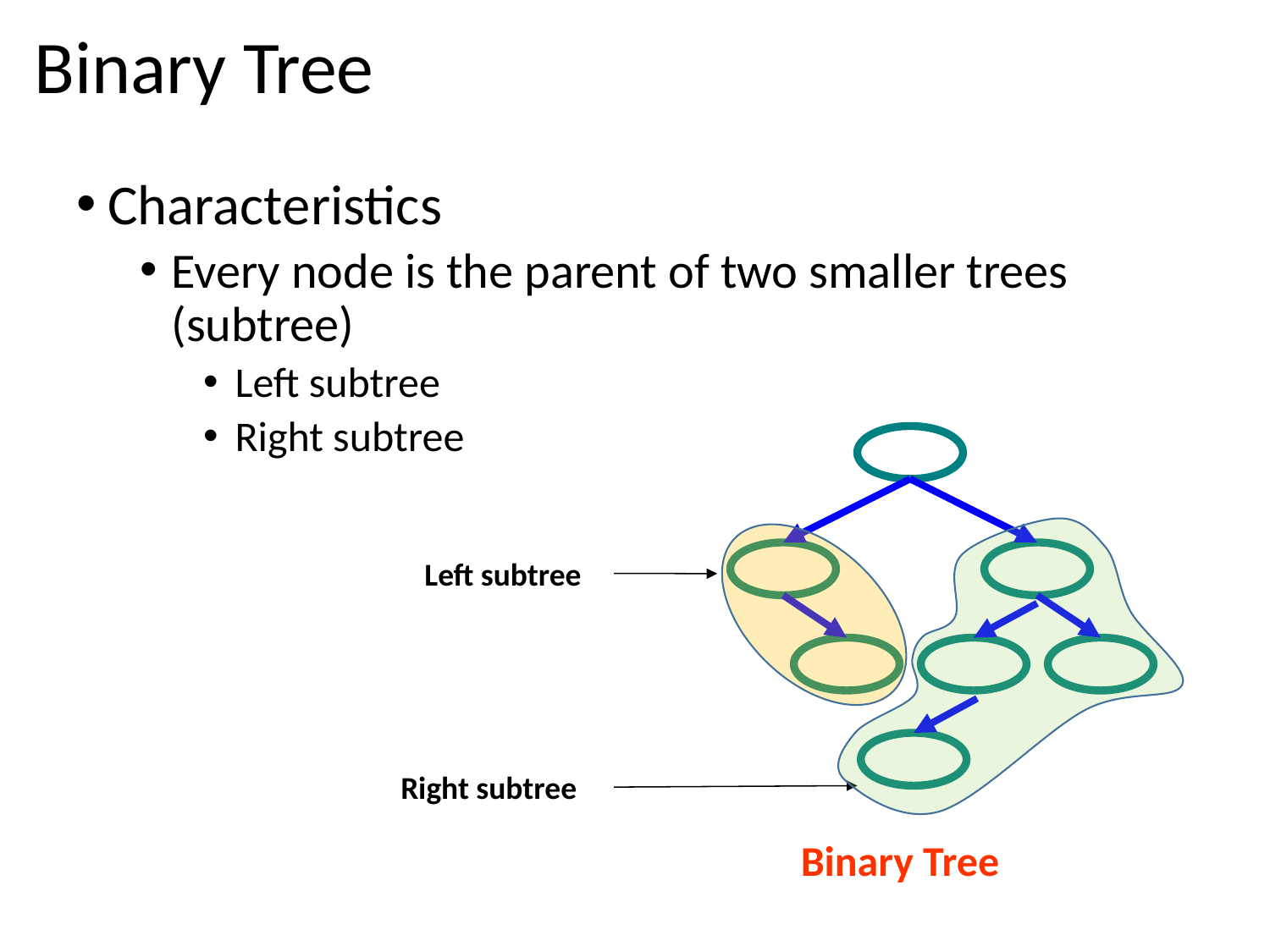

# Binary Tree
Characteristics
Every node is the parent of two smaller trees (subtree)
Left subtree
Right subtree

Left subtree

Right subtree
Binary Tree